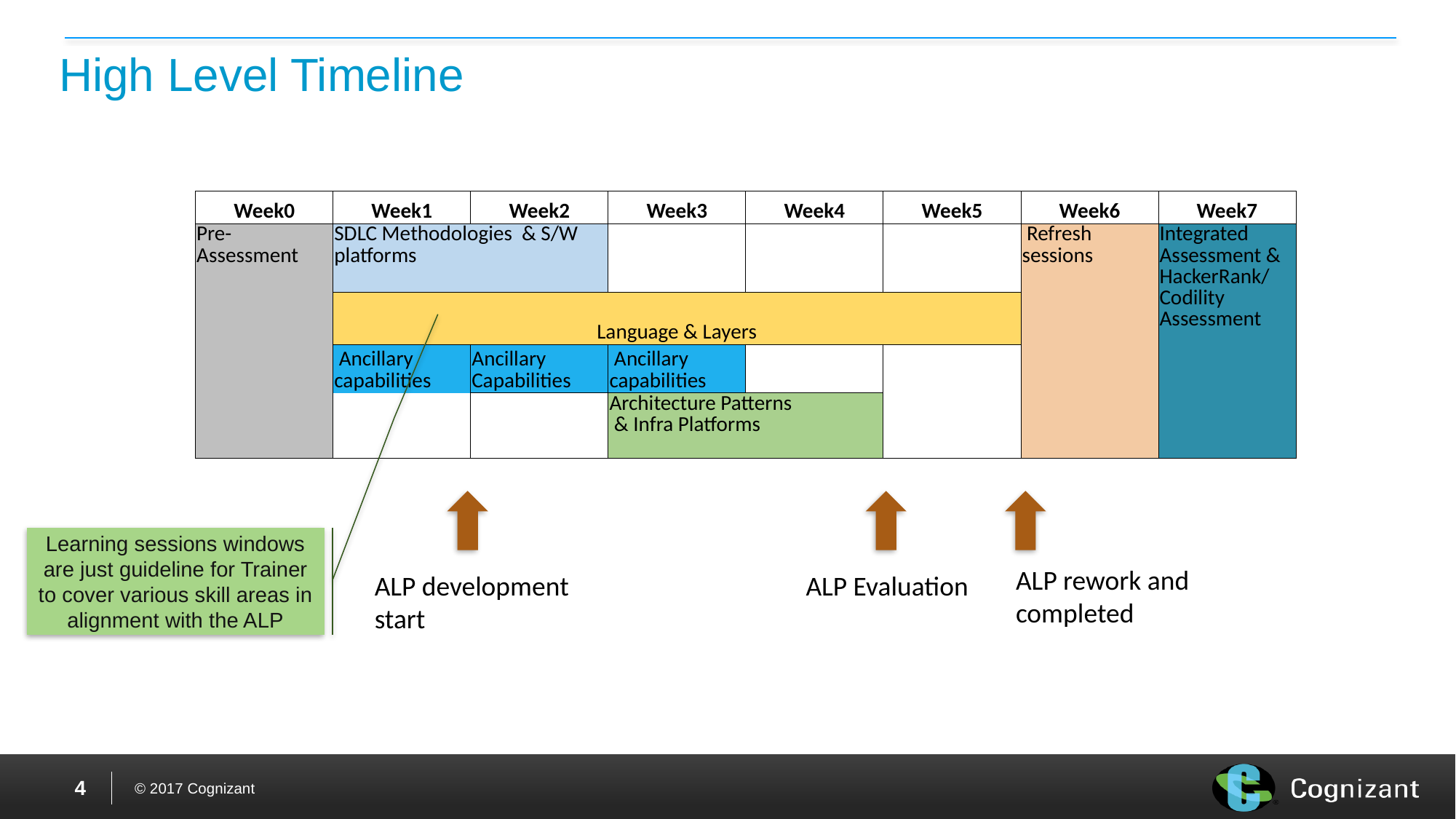

# High Level Timeline
| Week0 | Week1 | Week2 | Week3 | Week4 | Week5 | Week6 | Week7 |
| --- | --- | --- | --- | --- | --- | --- | --- |
| Pre-Assessment | SDLC Methodologies & S/W platforms |  |  |  |  | Refresh sessions | Integrated Assessment & HackerRank/ Codility Assessment |
|  | Language & Layers |  |  |  |  |  |  |
|  | Ancillary capabilities | Ancillary Capabilities | Ancillary capabilities |  |  |  |  |
|  |  |  | Architecture Patterns & Infra Platforms |  |  |  |  |

Learning sessions windows are just guideline for Trainer to cover various skill areas in alignment with the ALP
ALP rework and completed
ALP development start
ALP Evaluation
4